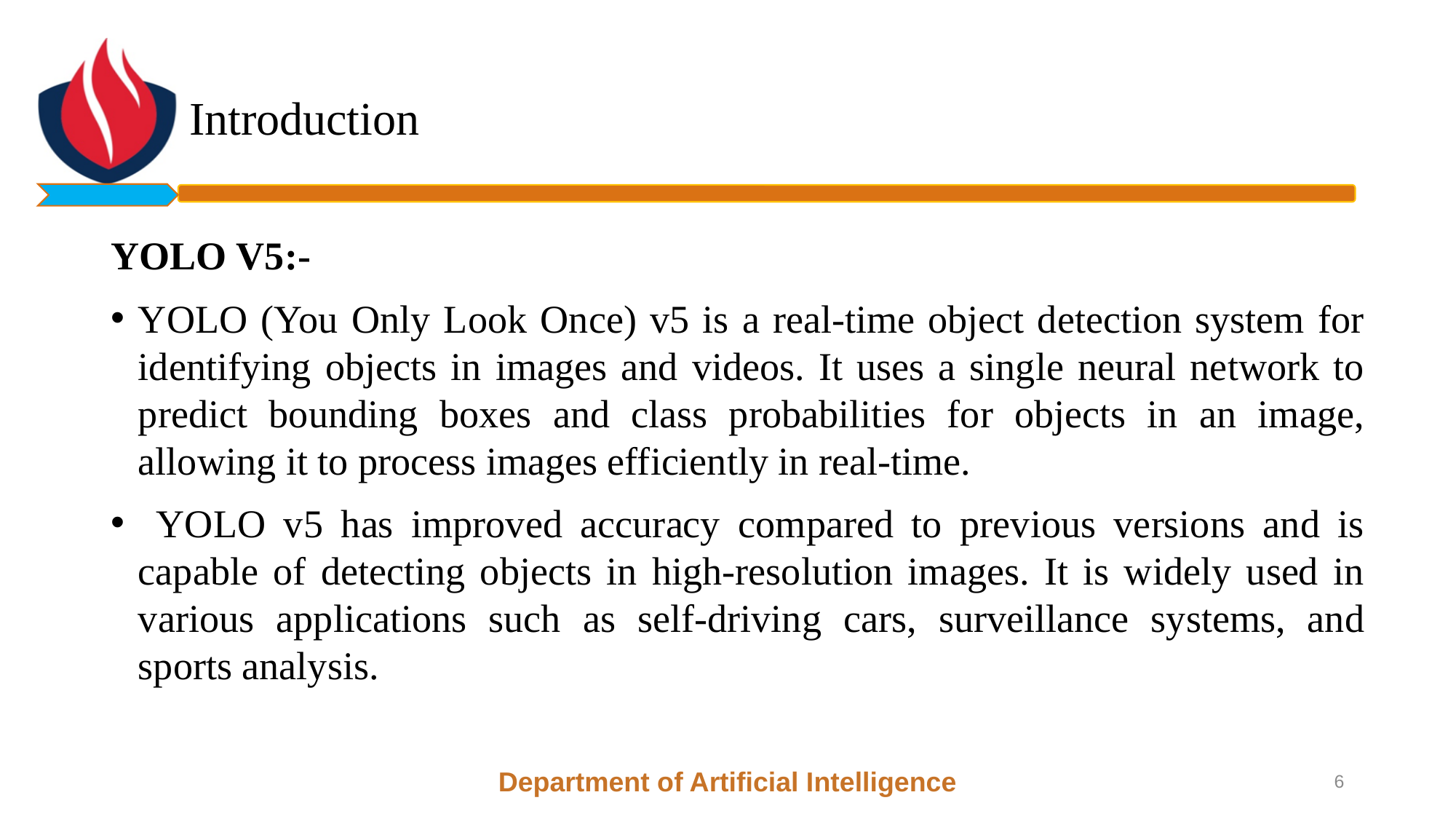

# Introduction
YOLO V5:-
YOLO (You Only Look Once) v5 is a real-time object detection system for identifying objects in images and videos. It uses a single neural network to predict bounding boxes and class probabilities for objects in an image, allowing it to process images efficiently in real-time.
 YOLO v5 has improved accuracy compared to previous versions and is capable of detecting objects in high-resolution images. It is widely used in various applications such as self-driving cars, surveillance systems, and sports analysis.
Department of Artificial Intelligence
6